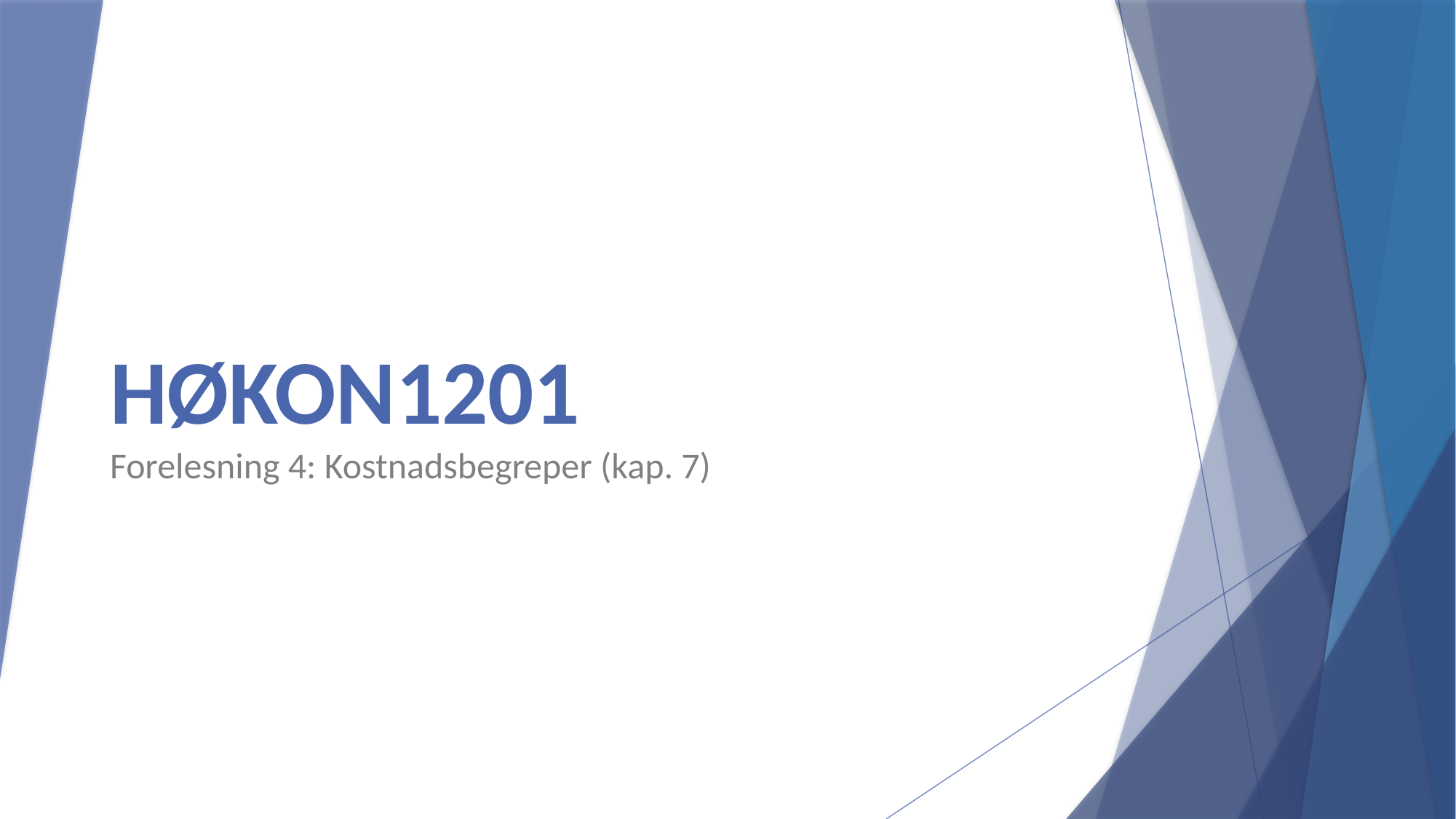

# HØKON1201 Forelesning 4: Kostnadsbegreper (kap. 7)
Bedriftsøkonomi